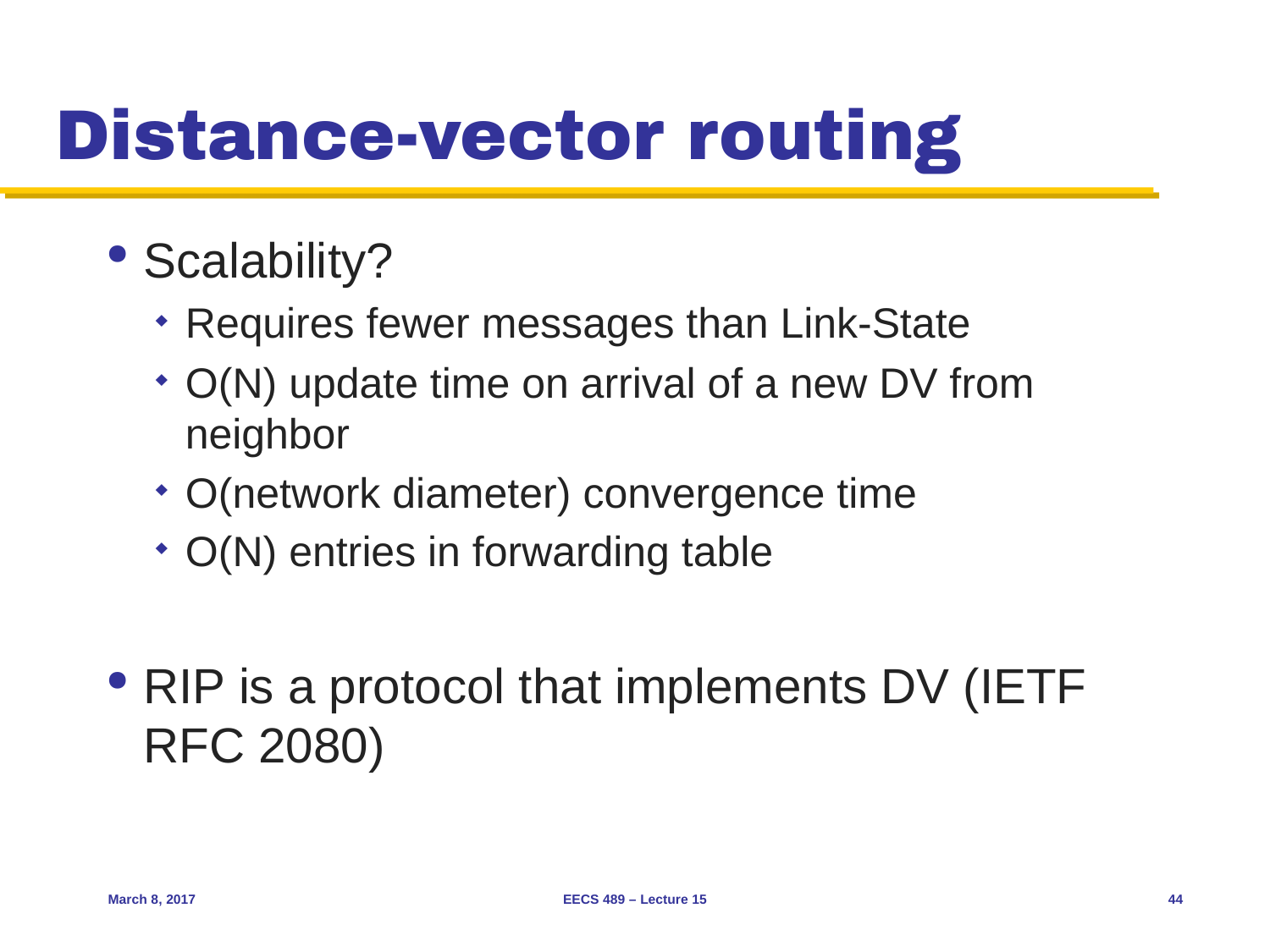

# Distance-vector routing
Scalability?
Requires fewer messages than Link-State
O(N) update time on arrival of a new DV from neighbor
O(network diameter) convergence time
O(N) entries in forwarding table

RIP is a protocol that implements DV (IETF RFC 2080)

March 8, 2017
EECS 489 – Lecture 15
44